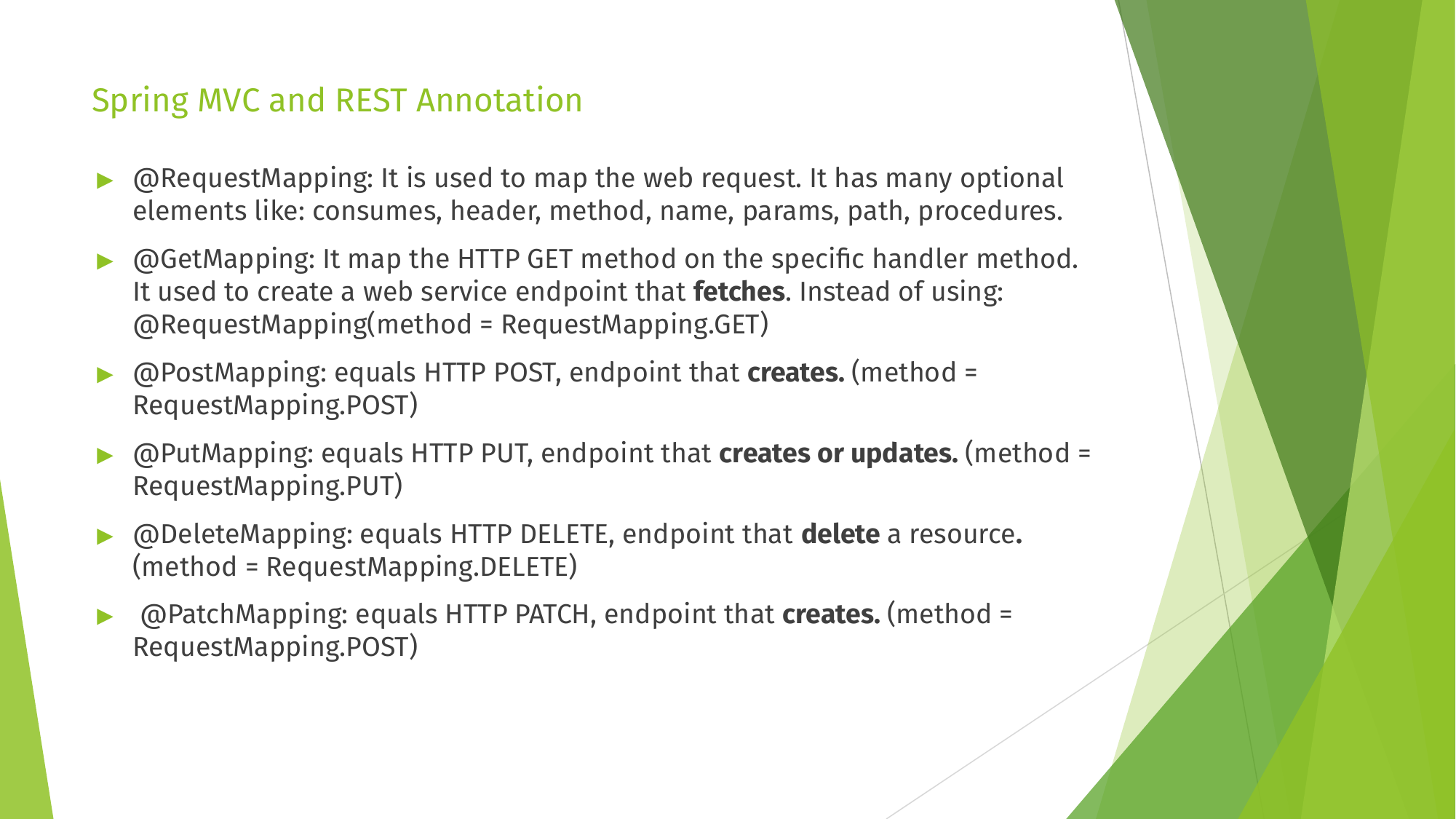

# Spring MVC and REST Annotation
@RequestMapping: It is used to map the web request. It has many optional elements like: consumes, header, method, name, params, path, procedures.
@GetMapping: It map the HTTP GET method on the specific handler method. It used to create a web service endpoint that fetches. Instead of using: @RequestMapping(method = RequestMapping.GET)
@PostMapping: equals HTTP POST, endpoint that creates. (method = RequestMapping.POST)
@PutMapping: equals HTTP PUT, endpoint that creates or updates. (method = RequestMapping.PUT)
@DeleteMapping: equals HTTP DELETE, endpoint that delete a resource. (method = RequestMapping.DELETE)
 @PatchMapping: equals HTTP PATCH, endpoint that creates. (method = RequestMapping.POST)